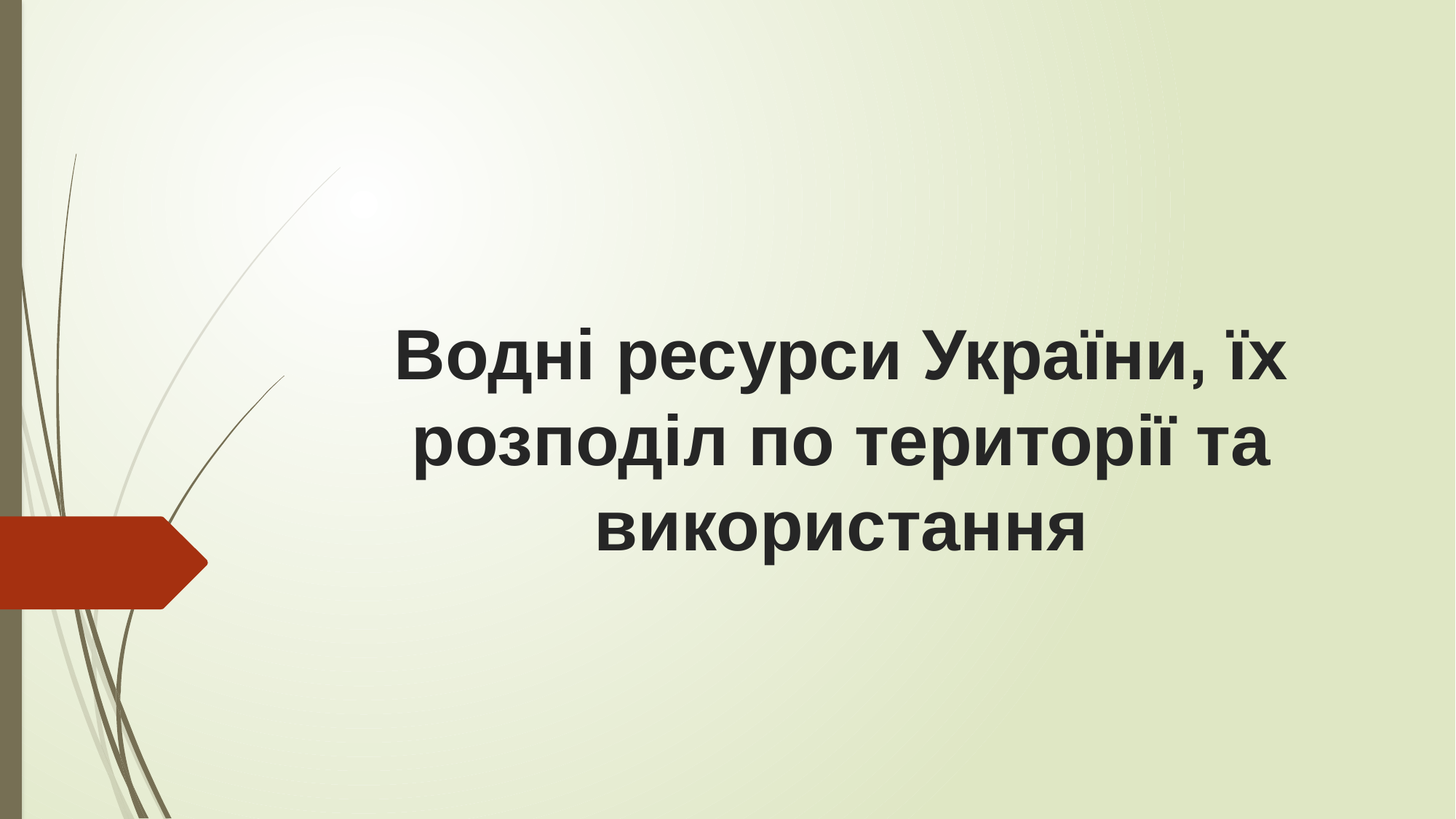

# Водні ресурси України, їх розподіл по території та використання